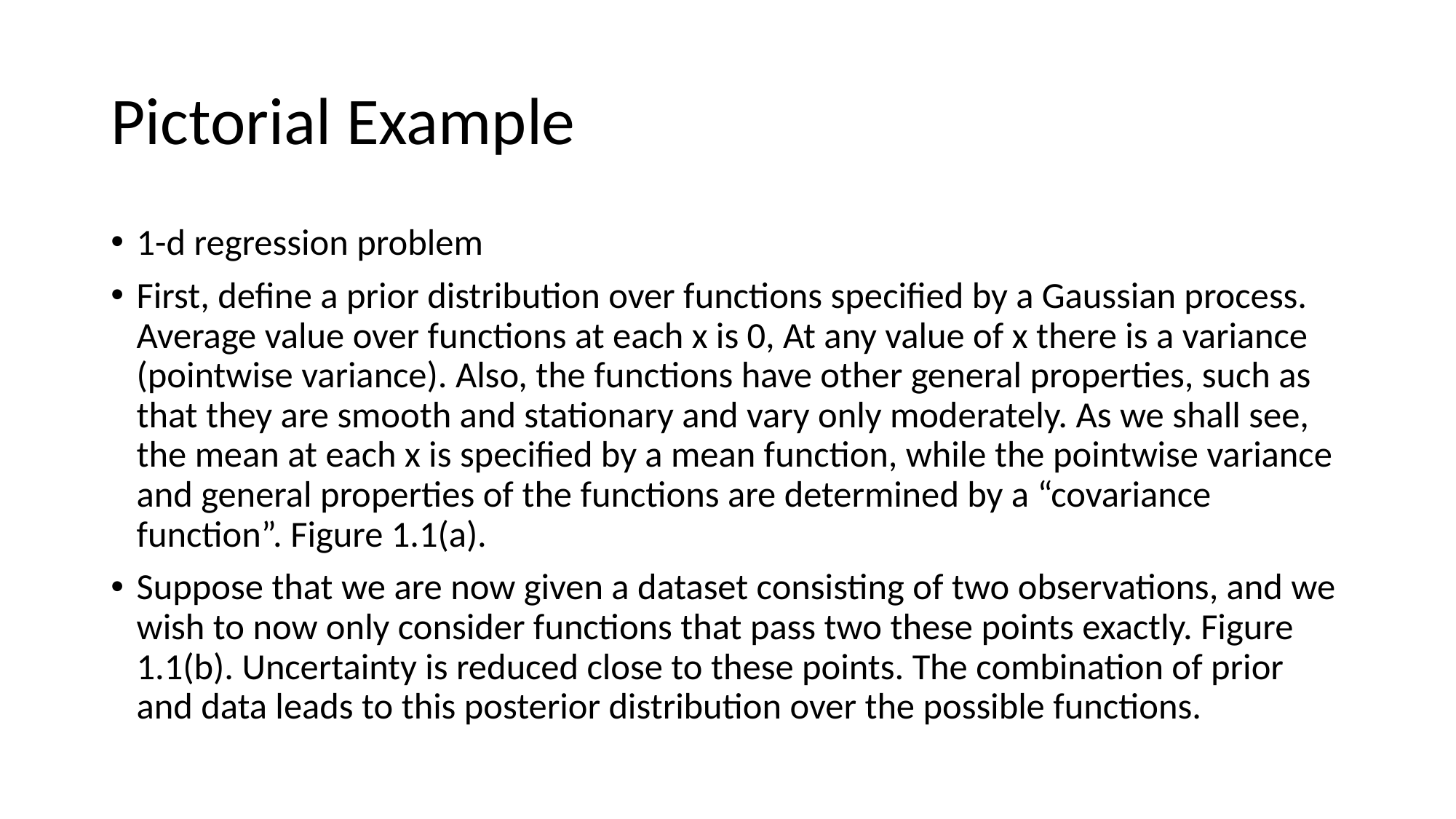

# Pictorial Example
1-d regression problem
First, define a prior distribution over functions specified by a Gaussian process. Average value over functions at each x is 0, At any value of x there is a variance (pointwise variance). Also, the functions have other general properties, such as that they are smooth and stationary and vary only moderately. As we shall see, the mean at each x is specified by a mean function, while the pointwise variance and general properties of the functions are determined by a “covariance function”. Figure 1.1(a).
Suppose that we are now given a dataset consisting of two observations, and we wish to now only consider functions that pass two these points exactly. Figure 1.1(b). Uncertainty is reduced close to these points. The combination of prior and data leads to this posterior distribution over the possible functions.